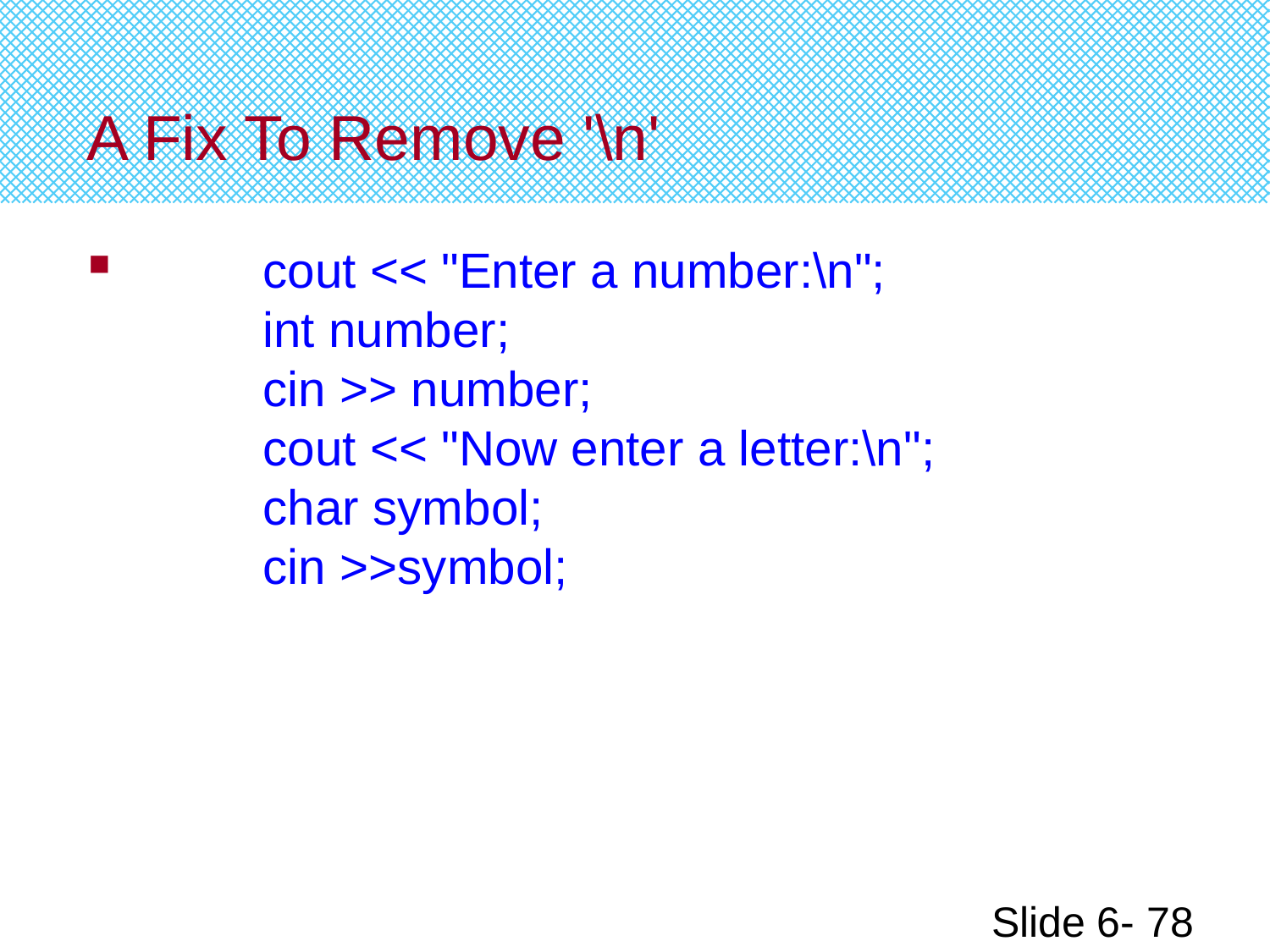

# A Fix To Remove '\n'
 	cout << "Enter a number:\n";
	int number;
	cin >> number;
	cout << "Now enter a letter:\n";
	char symbol;
	cin >>symbol;

Slide 6- 78